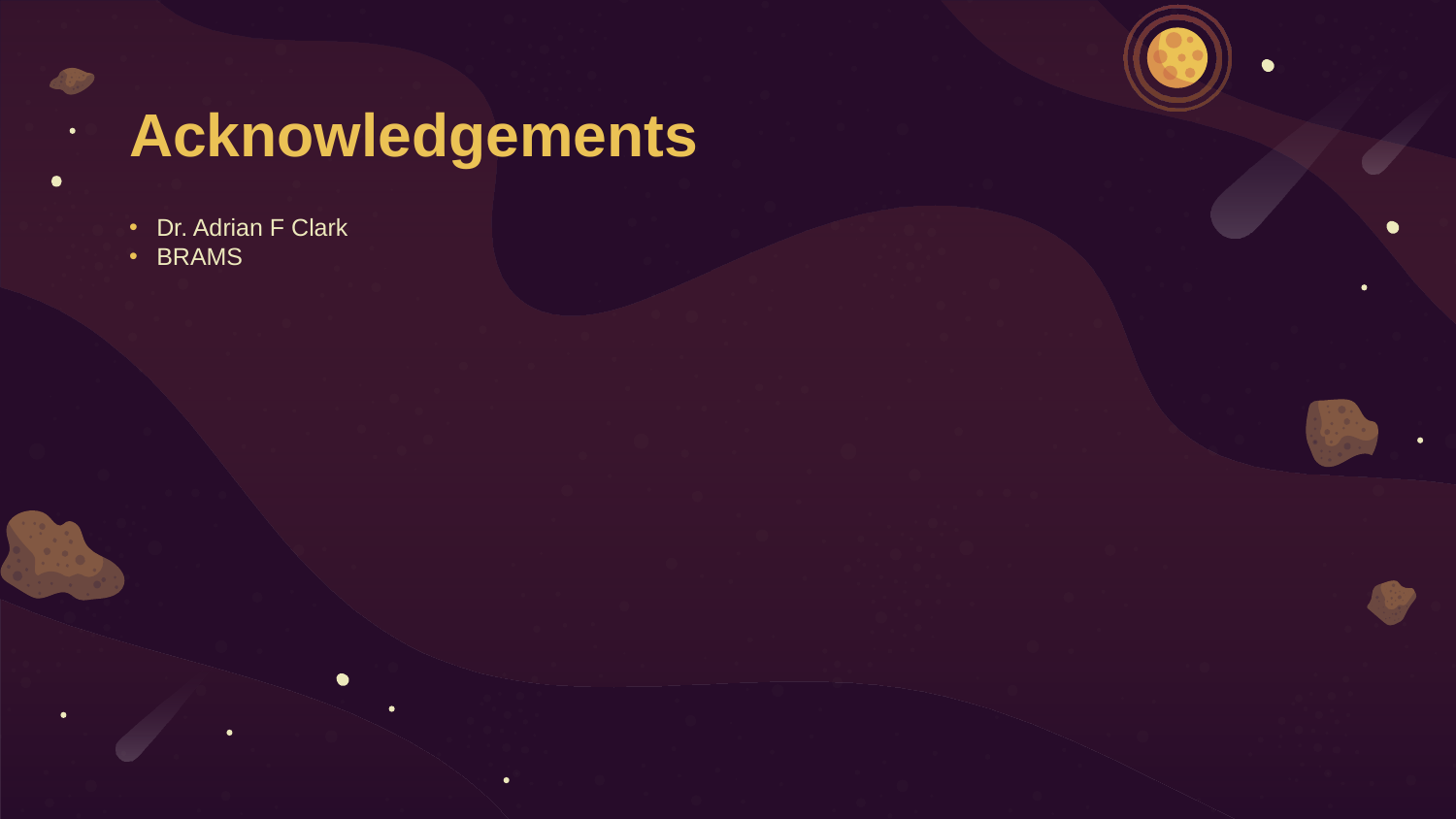

# Acknowledgements
Dr. Adrian F Clark
BRAMS